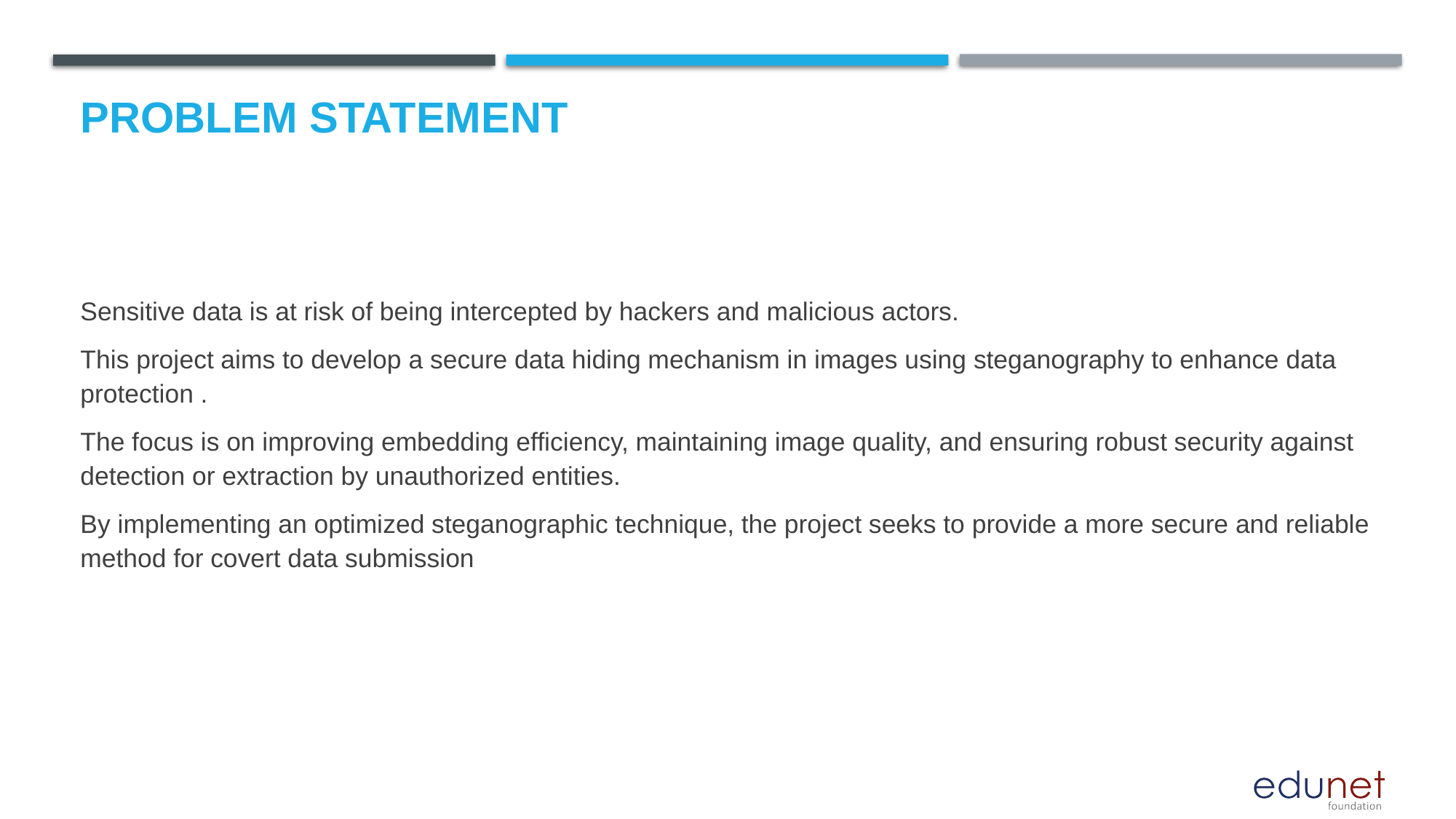

# Problem Statement

Sensitive data is at risk of being intercepted by hackers and malicious actors.
This project aims to develop a secure data hiding mechanism in images using steganography to enhance data protection .
The focus is on improving embedding efficiency, maintaining image quality, and ensuring robust security against detection or extraction by unauthorized entities.
By implementing an optimized steganographic technique, the project seeks to provide a more secure and reliable method for covert data submission